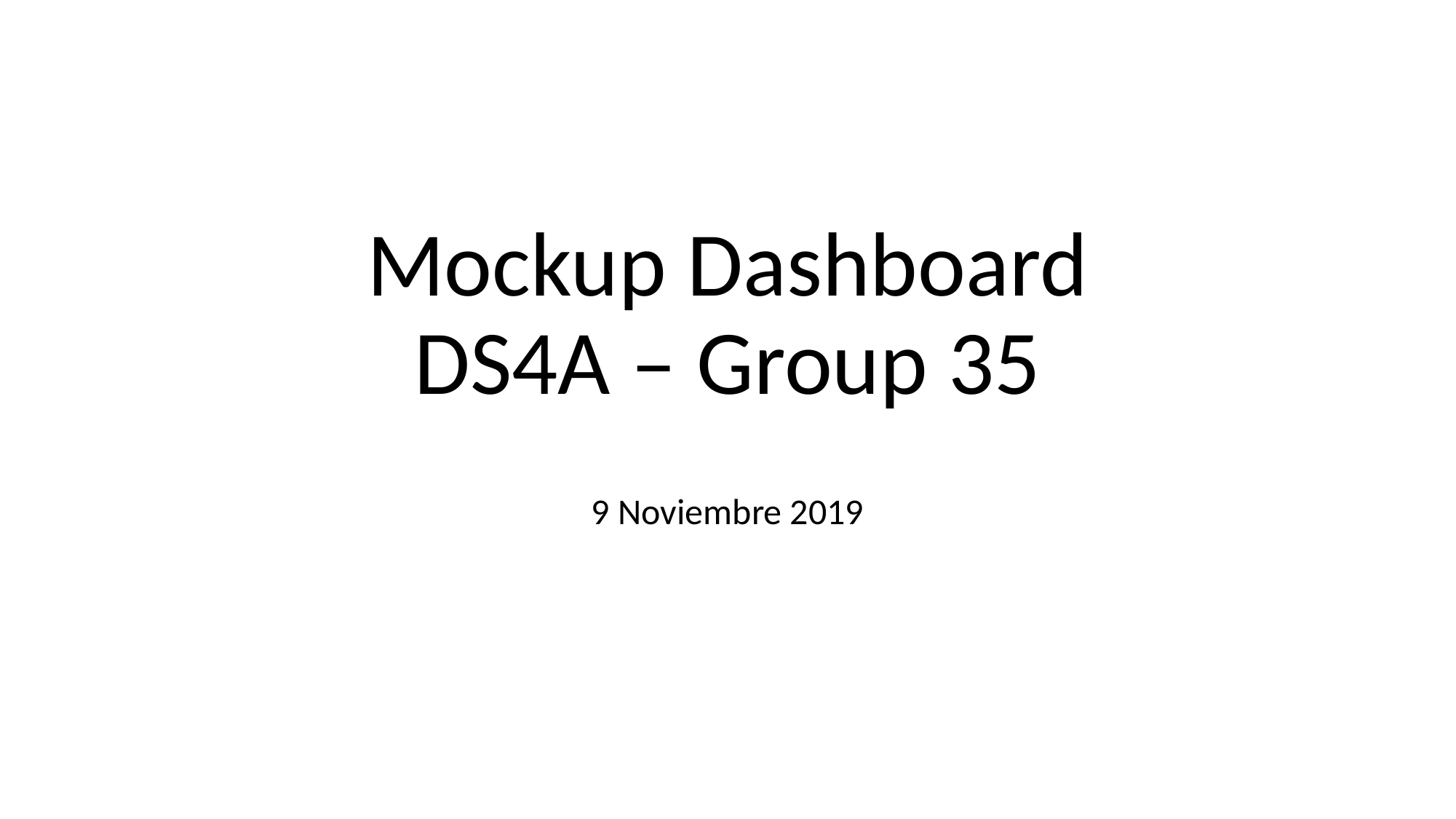

# Mockup Dashboard DS4A – Group 35
9 Noviembre 2019